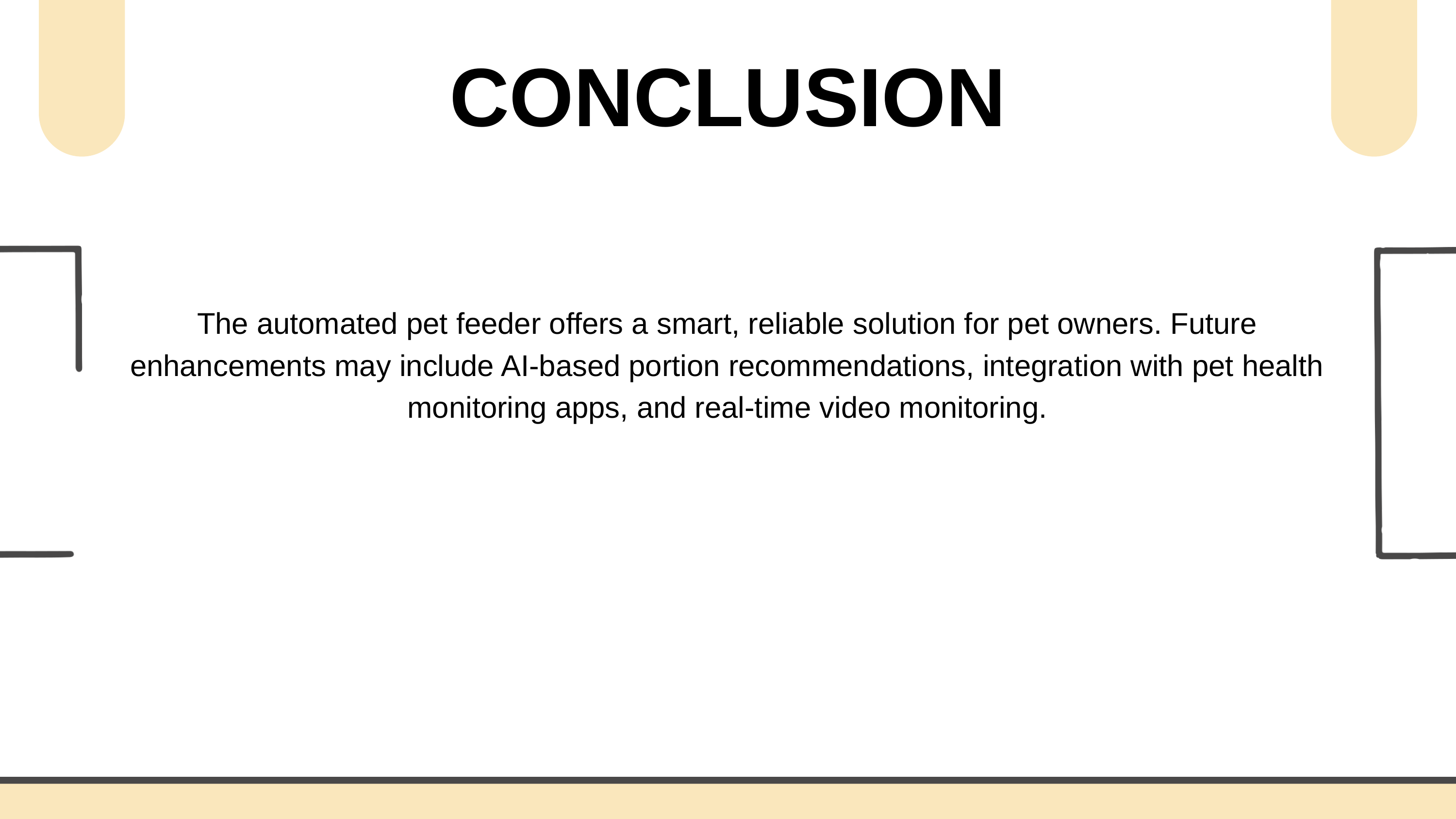

CONCLUSION

The automated pet feeder offers a smart, reliable solution for pet owners. Future enhancements may include AI-based portion recommendations, integration with pet health monitoring apps, and real-time video monitoring.